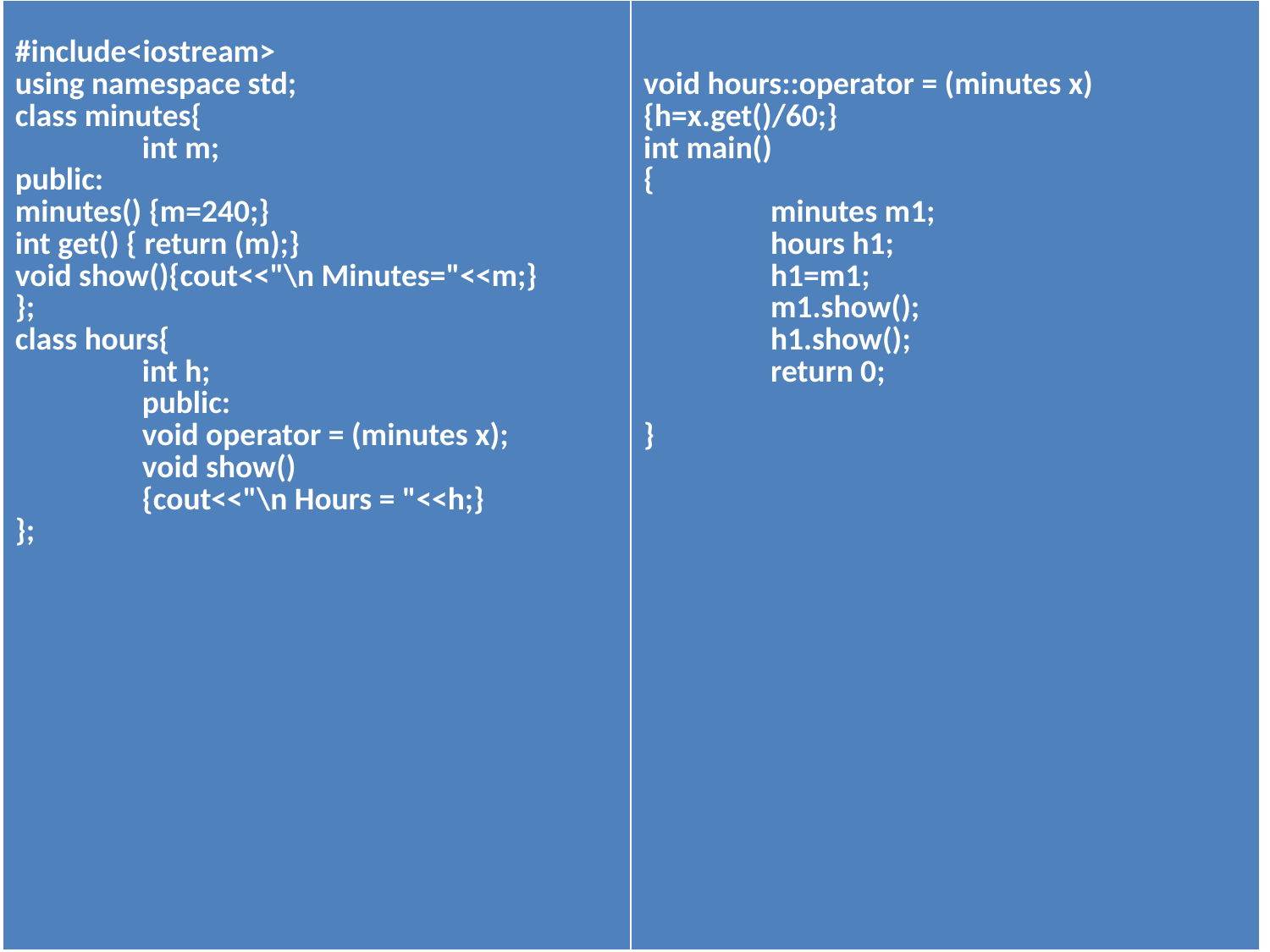

| #include<iostream> using namespace std; class minutes{ int m; public: minutes() {m=240;} int get() { return (m);} void show(){cout<<"\n Minutes="<<m;} }; class hours{ int h; public: void operator = (minutes x); void show() {cout<<"\n Hours = "<<h;} }; | void hours::operator = (minutes x) {h=x.get()/60;} int main() { minutes m1; hours h1; h1=m1; m1.show(); h1.show(); return 0; } |
| --- | --- |